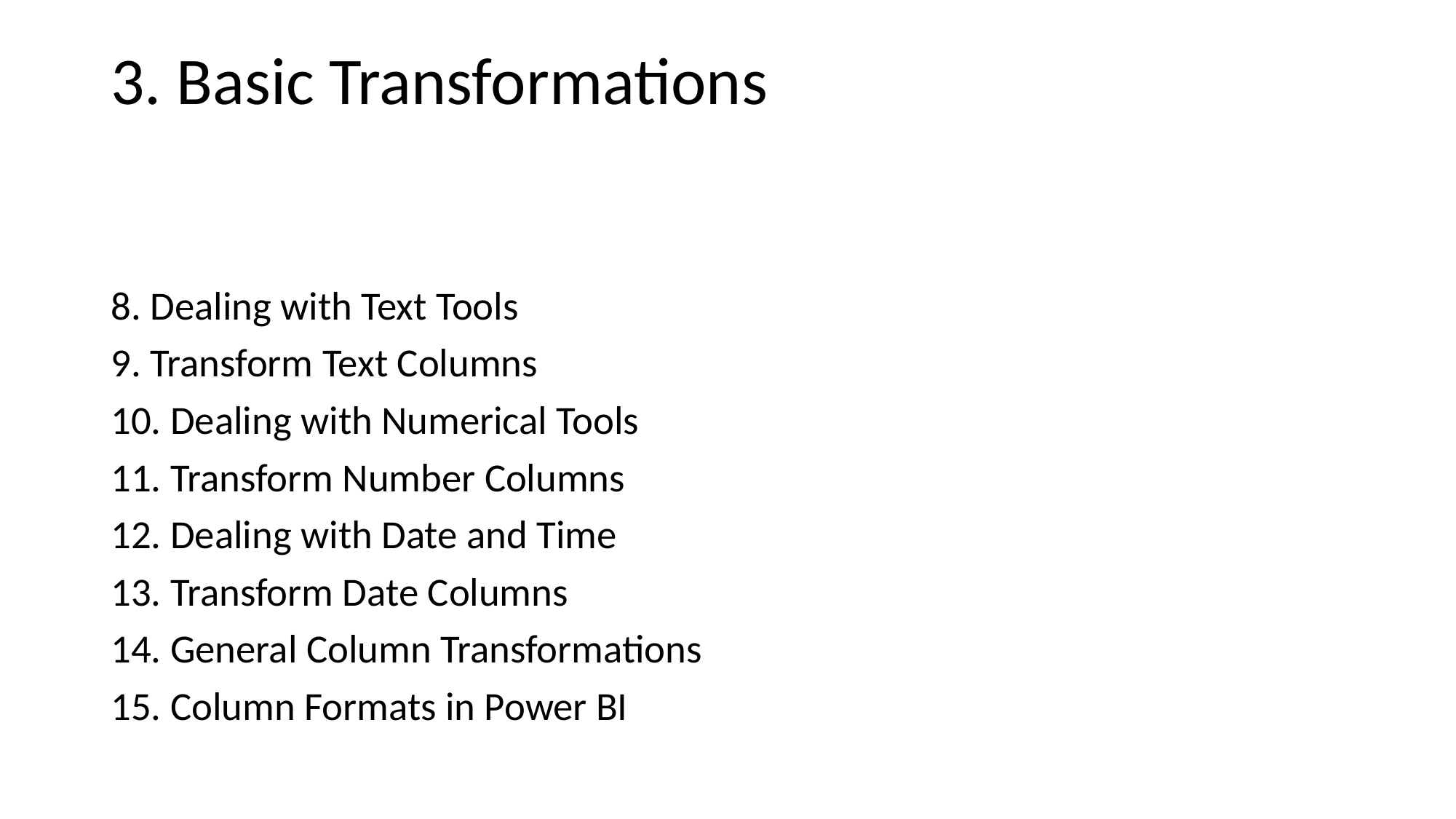

# 3. Basic Transformations

8. Dealing with Text Tools
9. Transform Text Columns
10. Dealing with Numerical Tools
11. Transform Number Columns
12. Dealing with Date and Time
13. Transform Date Columns
14. General Column Transformations
15. Column Formats in Power BI